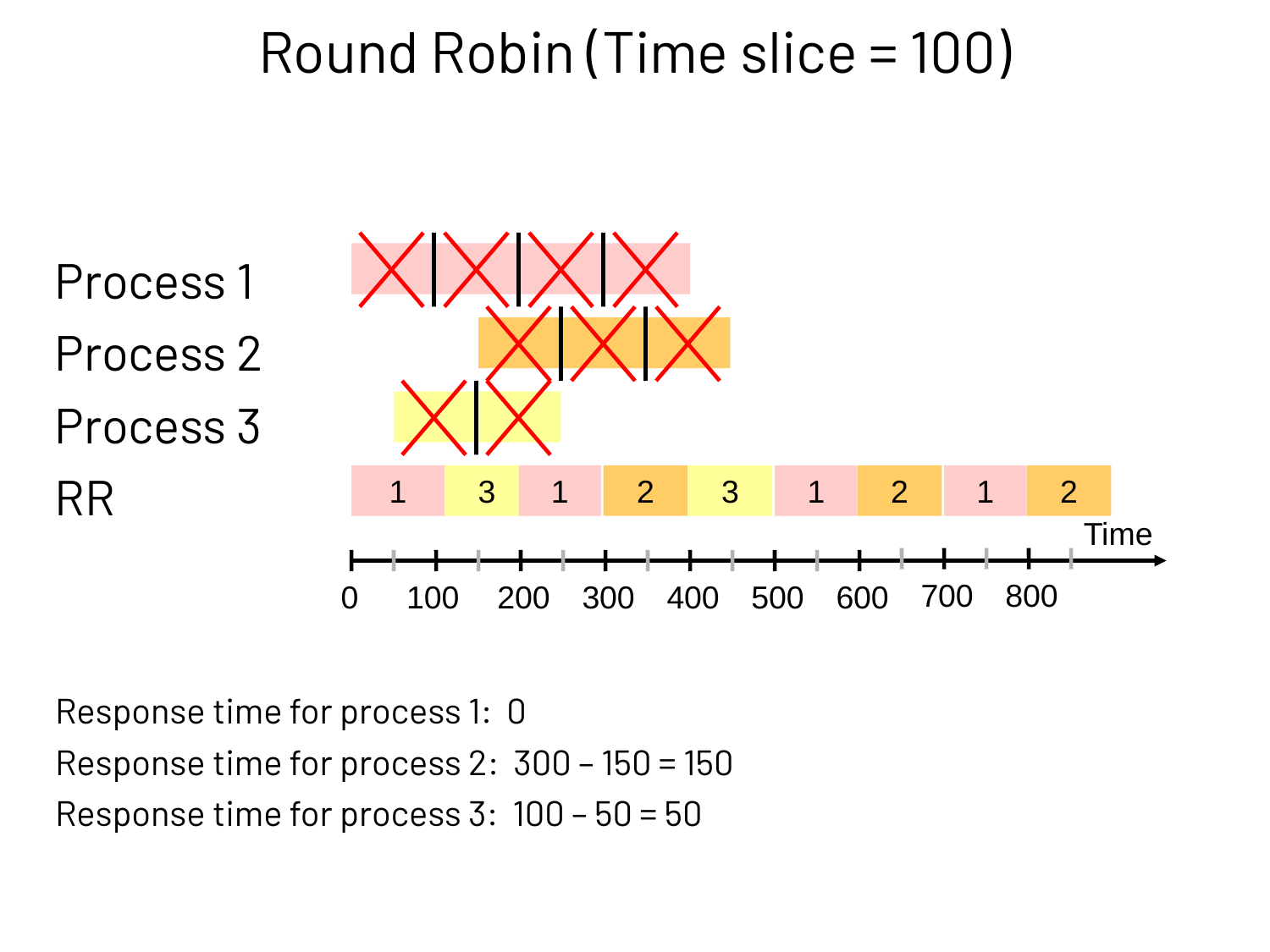

# Round Robin (Time slice = 100)

Process 1
Process 2
Process 3
RR

1
3
1
2
3
1
2
1
2
Time

Response time for process 1:  0
Response time for process 2:  300 – 150 = 150
Response time for process 3:  100 – 50 = 50

700
800
0
100
200
300
400
500
600